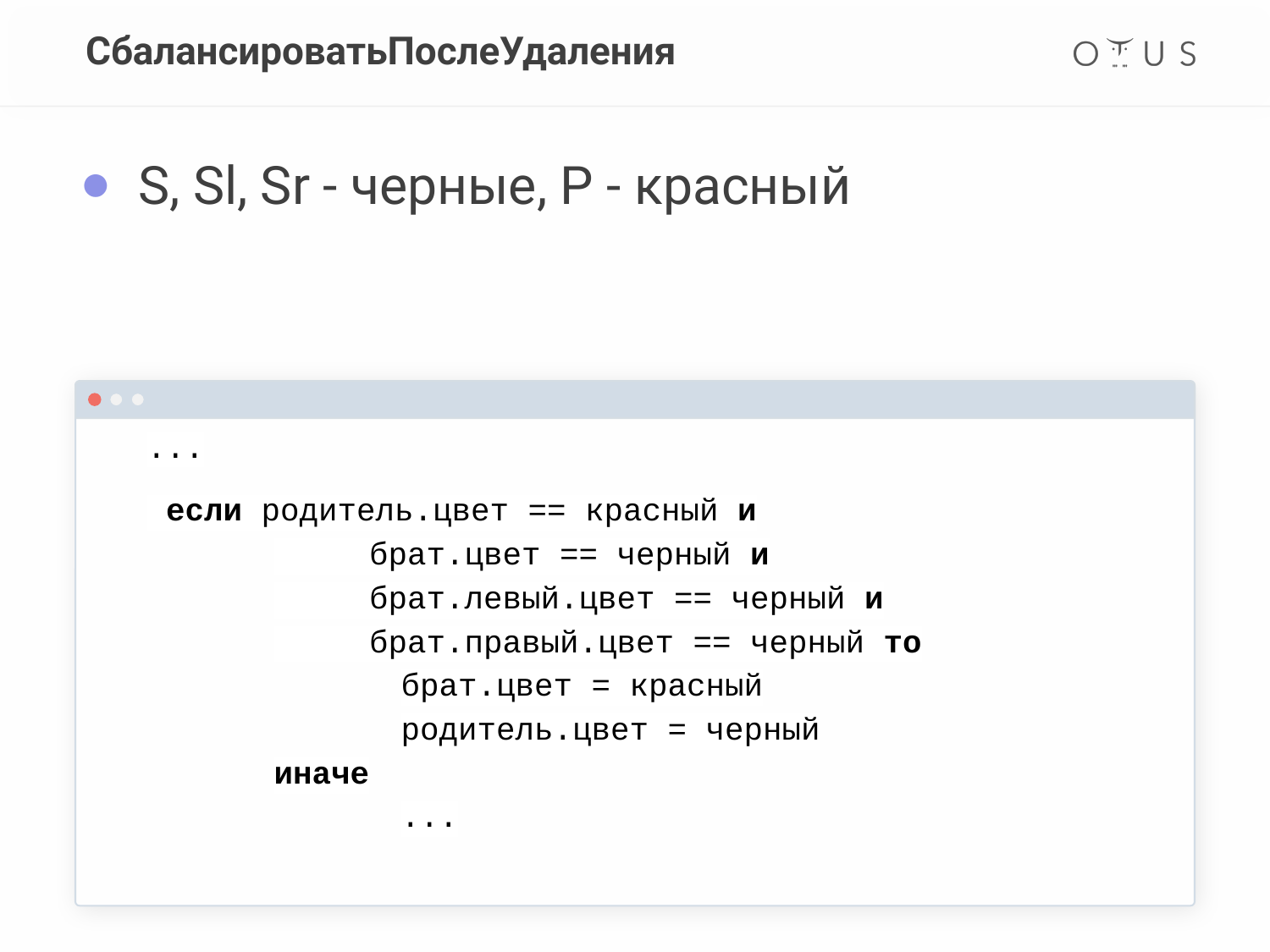

# СбалансироватьПослеУдаления
S, Sl, Sr - черные, P - красный

...
 если родитель.цвет == красный и
	     брат.цвет == черный и
	     брат.левый.цвет == черный и
	     брат.правый.цвет == черный то
		брат.цвет = красный
		родитель.цвет = черный
	иначе
		...